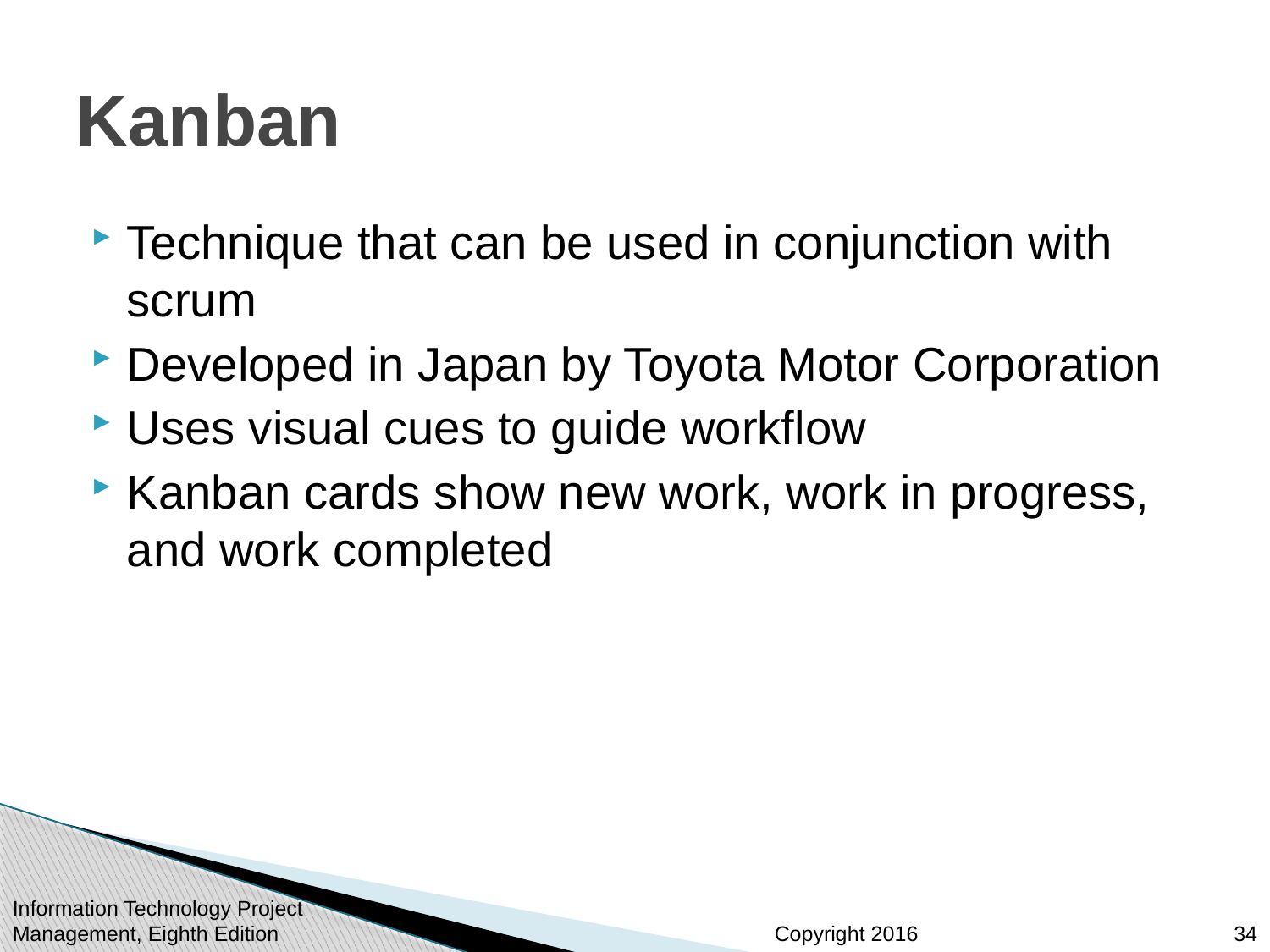

# Kanban
Technique that can be used in conjunction with scrum
Developed in Japan by Toyota Motor Corporation
Uses visual cues to guide workflow
Kanban cards show new work, work in progress, and work completed
Information Technology Project Management, Eighth Edition
34